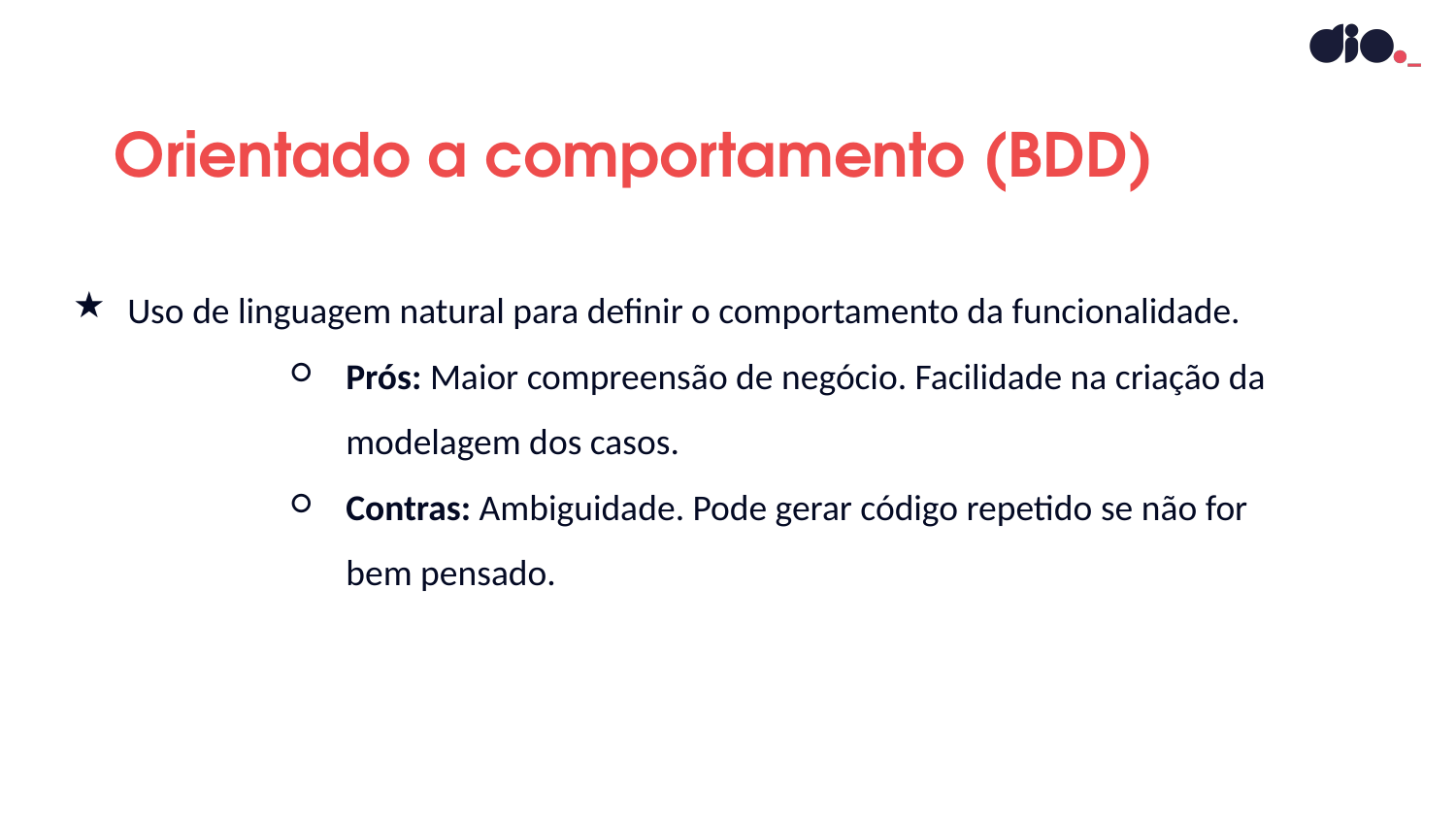

Orientado a comportamento (BDD)
Uso de linguagem natural para definir o comportamento da funcionalidade.
Prós: Maior compreensão de negócio. Facilidade na criação da modelagem dos casos.
Contras: Ambiguidade. Pode gerar código repetido se não for bem pensado.